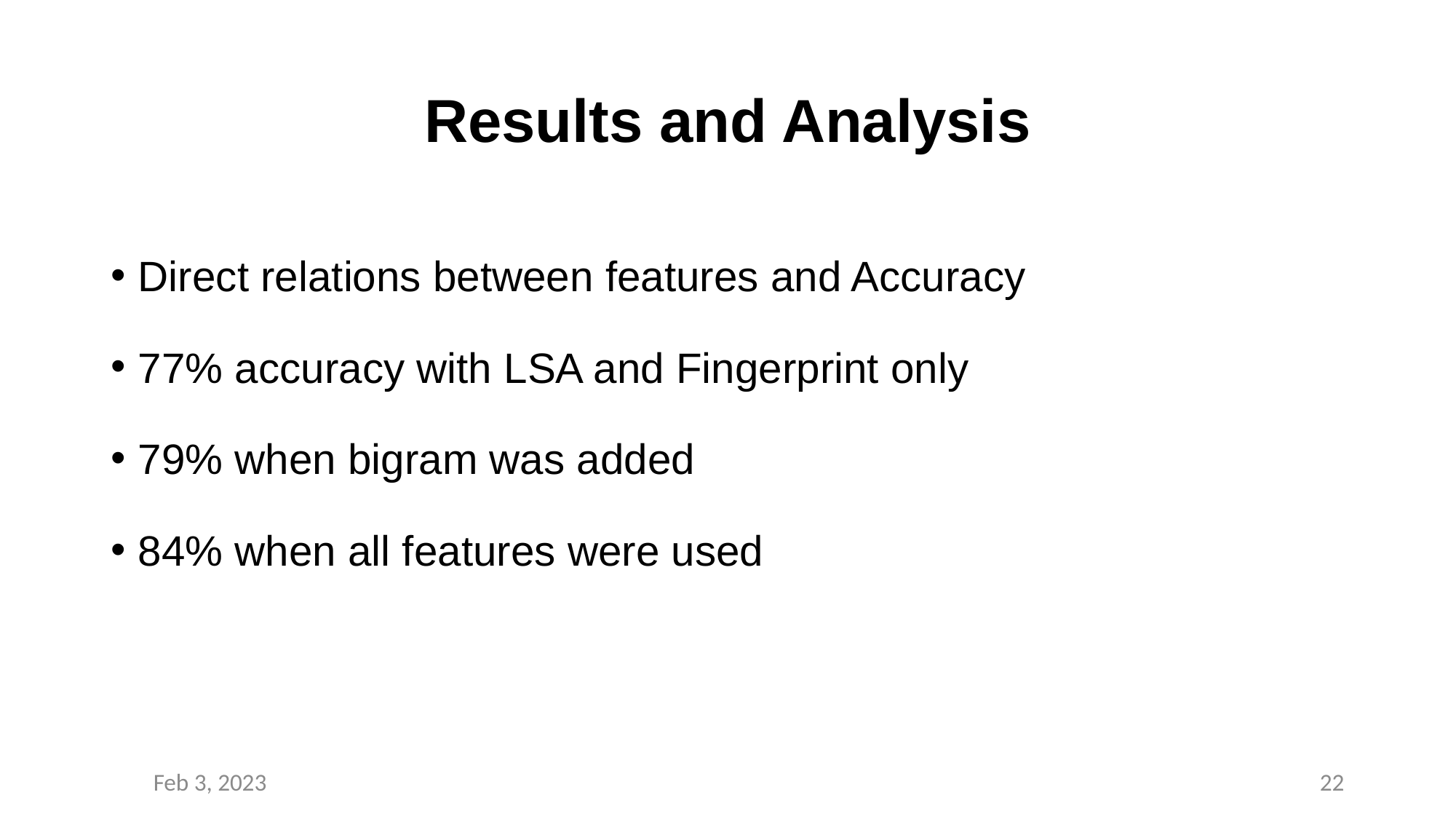

# Results and Analysis
Direct relations between features and Accuracy
77% accuracy with LSA and Fingerprint only
79% when bigram was added
84% when all features were used
Feb 3, 2023
22